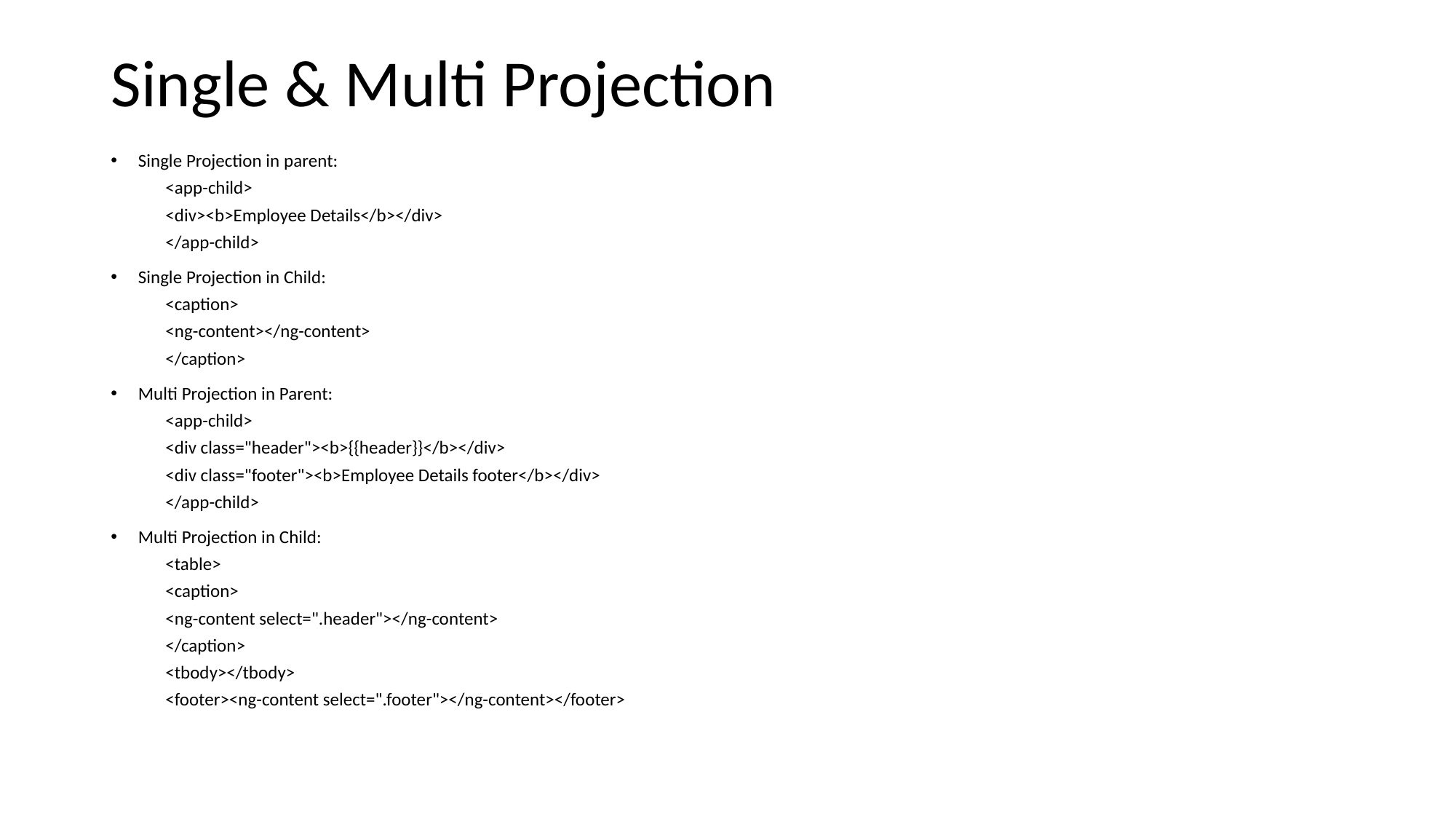

# Single & Multi Projection
Single Projection in parent:
<app-child>
<div><b>Employee Details</b></div>
</app-child>
Single Projection in Child:
<caption>
<ng-content></ng-content>
</caption>
Multi Projection in Parent:
<app-child>
<div class="header"><b>{{header}}</b></div>
<div class="footer"><b>Employee Details footer</b></div>
</app-child>
Multi Projection in Child:
<table>
<caption>
<ng-content select=".header"></ng-content>
</caption>
<tbody></tbody>
<footer><ng-content select=".footer"></ng-content></footer>